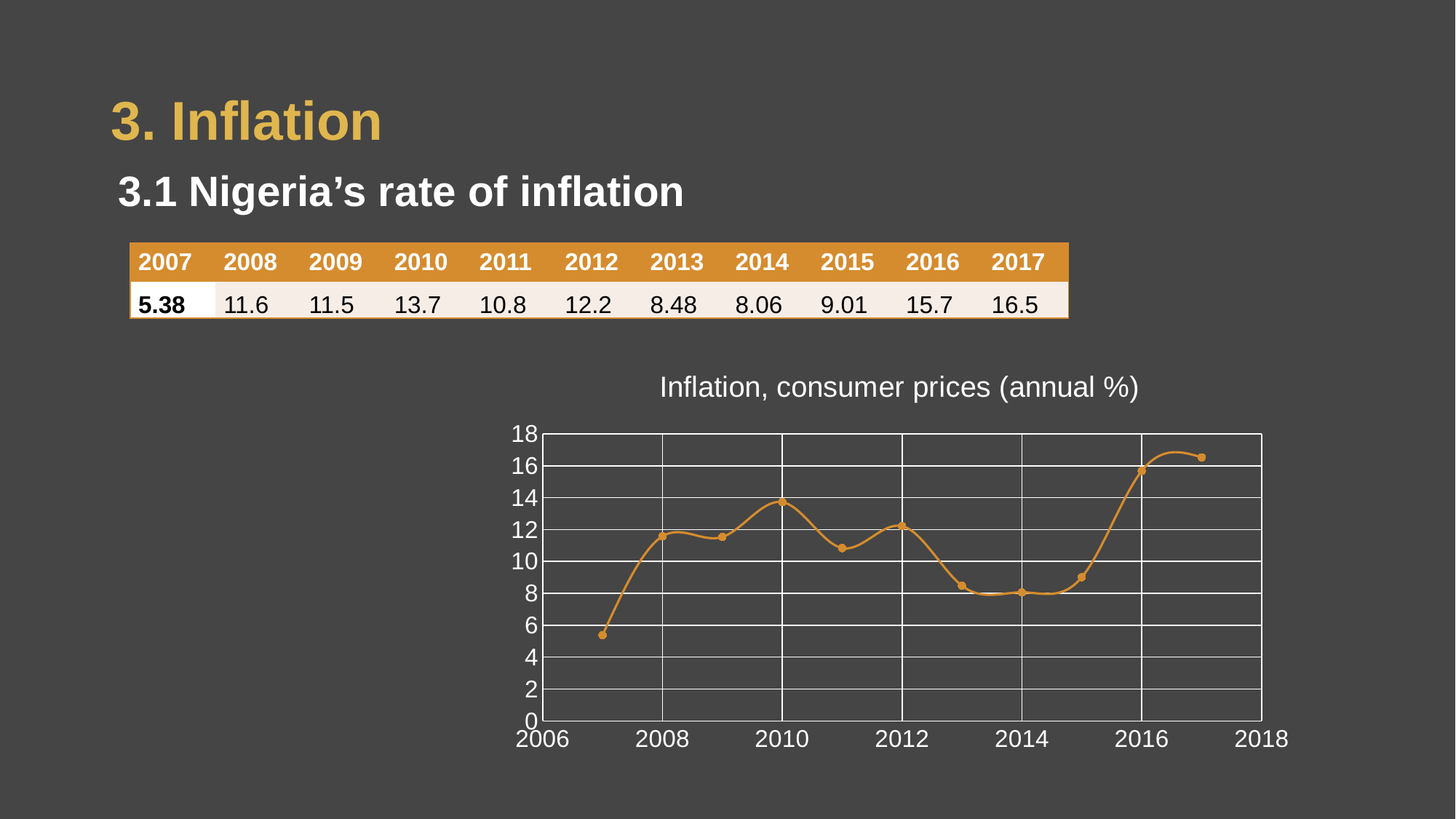

# 3. Inflation
3.1 Nigeria’s rate of inflation

| 2007 | 2008 | 2009 | 2010 | 2011 | 2012 | 2013 | 2014 | 2015 | 2016 | 2017 |
| --- | --- | --- | --- | --- | --- | --- | --- | --- | --- | --- |
| 5.38 | 11.6 | 11.5 | 13.7 | 10.8 | 12.2 | 8.48 | 8.06 | 9.01 | 15.7 | 16.5 |

### Chart: Inflation, consumer prices (annual %)

| Category |  |
|---|---|